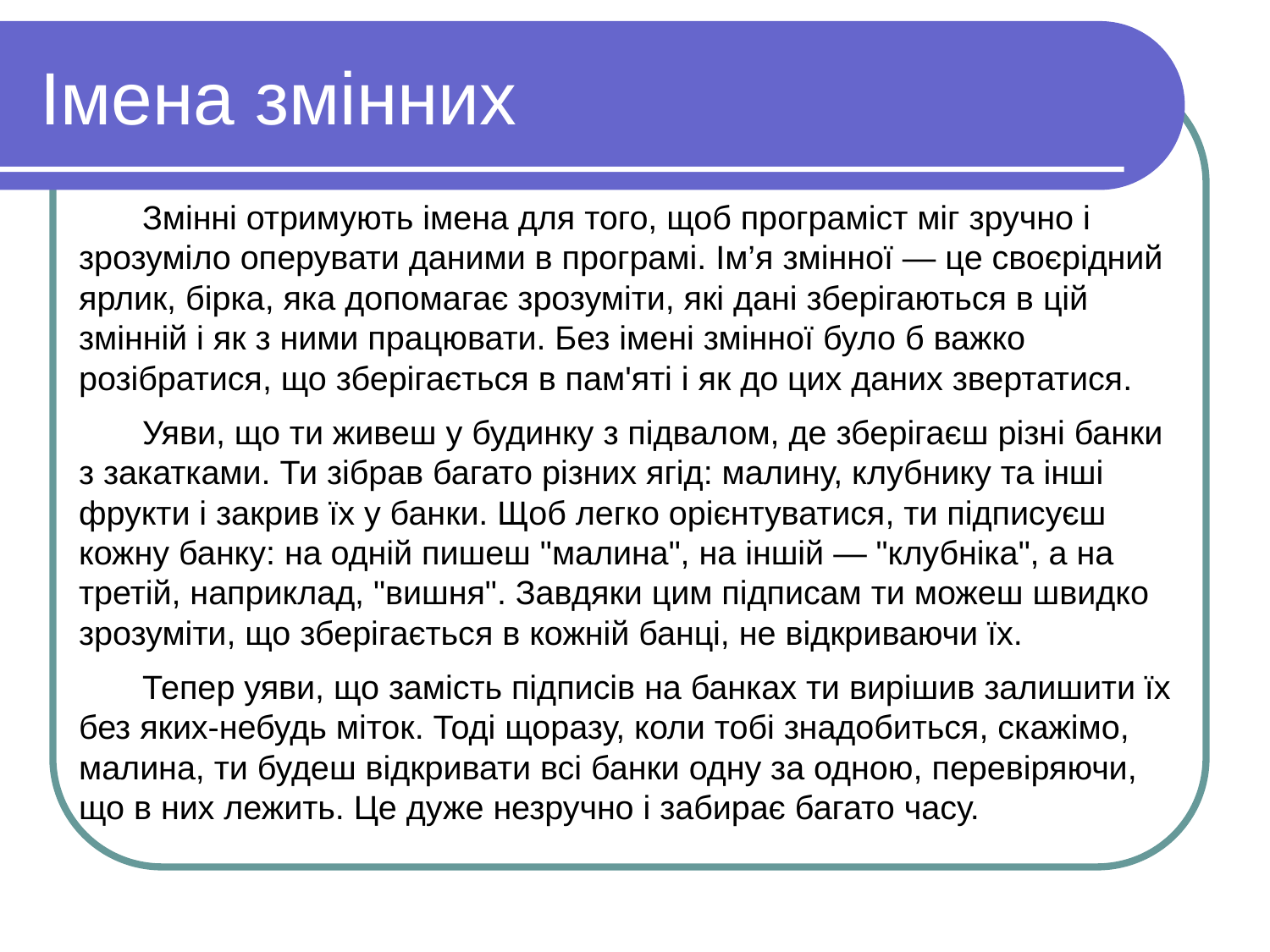

Iмена змiнних
Змінні отримують імена для того, щоб програміст міг зручно і зрозуміло оперувати даними в програмі. Ім’я змінної — це своєрідний ярлик, бiрка, яка допомагає зрозуміти, які дані зберігаються в цій змінній і як з ними працювати. Без імені змінної було б важко розібратися, що зберігається в пам'яті і як до цих даних звертатися.
Уяви, що ти живеш у будинку з підвалом, де зберігаєш різні банки з закатками. Ти зібрав багато різних ягід: малину, клубнику та інші фрукти і закрив їх у банки. Щоб легко орієнтуватися, ти підписуєш кожну банку: на одній пишеш "малина", на іншій — "клубніка", а на третій, наприклад, "вишня". Завдяки цим підписам ти можеш швидко зрозуміти, що зберігається в кожній банці, не відкриваючи їх.
Тепер уяви, що замість підписів на банках ти вирішив залишити їх без яких-небудь міток. Тоді щоразу, коли тобі знадобиться, скажімо, малина, ти будеш відкривати всі банки одну за одною, перевіряючи, що в них лежить. Це дуже незручно і забирає багато часу.